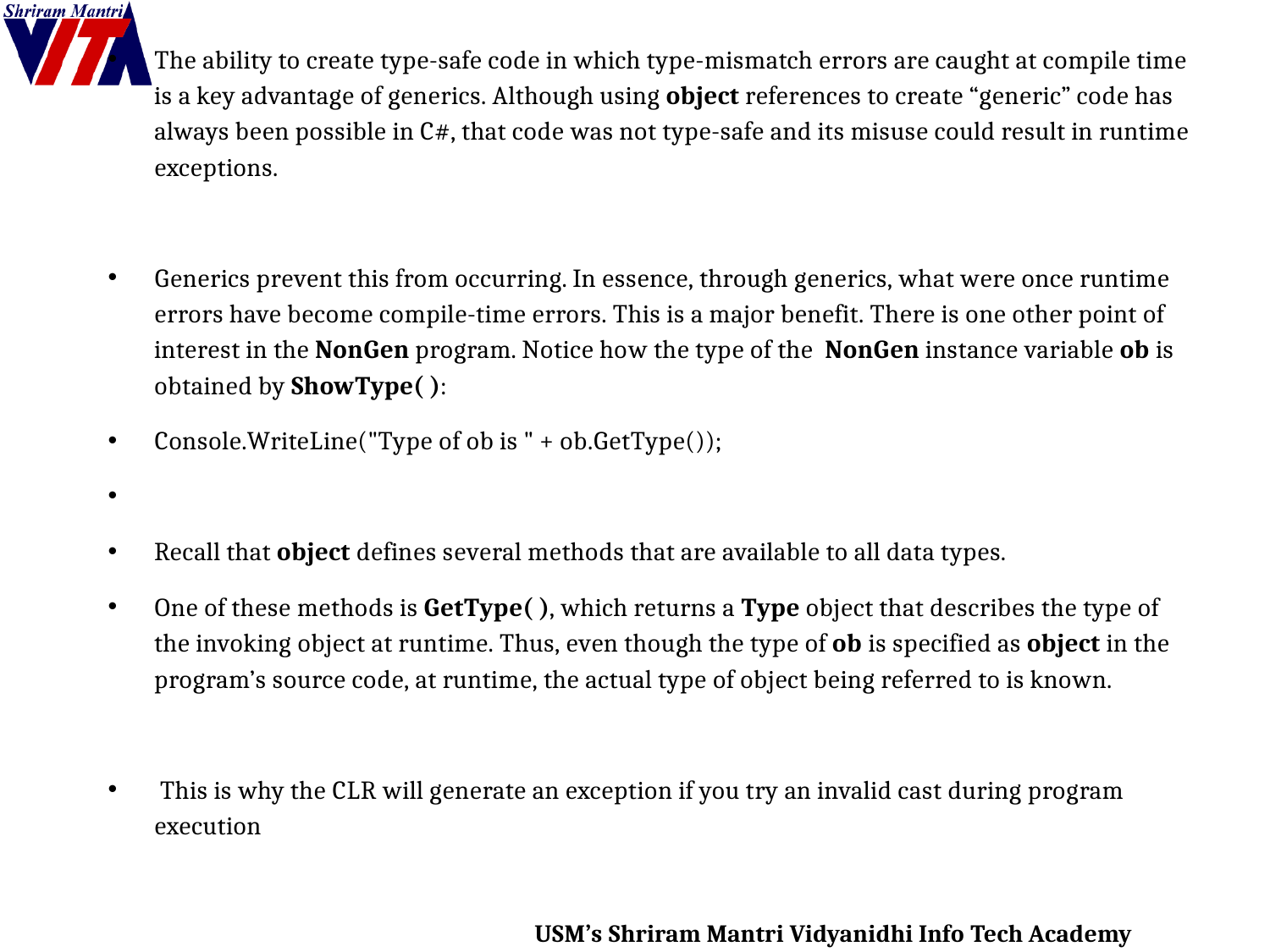

The ability to create type-safe code in which type-mismatch errors are caught at compile time is a key advantage of generics. Although using object references to create “generic” code has always been possible in C#, that code was not type-safe and its misuse could result in runtime exceptions.

Generics prevent this from occurring. In essence, through generics, what were once runtime errors have become compile-time errors. This is a major benefit. There is one other point of interest in the NonGen program. Notice how the type of the  NonGen instance variable ob is obtained by ShowType( ):
Console.WriteLine("Type of ob is " + ob.GetType());

Recall that object defines several methods that are available to all data types.
One of these methods is GetType( ), which returns a Type object that describes the type of the invoking object at runtime. Thus, even though the type of ob is specified as object in the program’s source code, at runtime, the actual type of object being referred to is known.

 This is why the CLR will generate an exception if you try an invalid cast during program execution